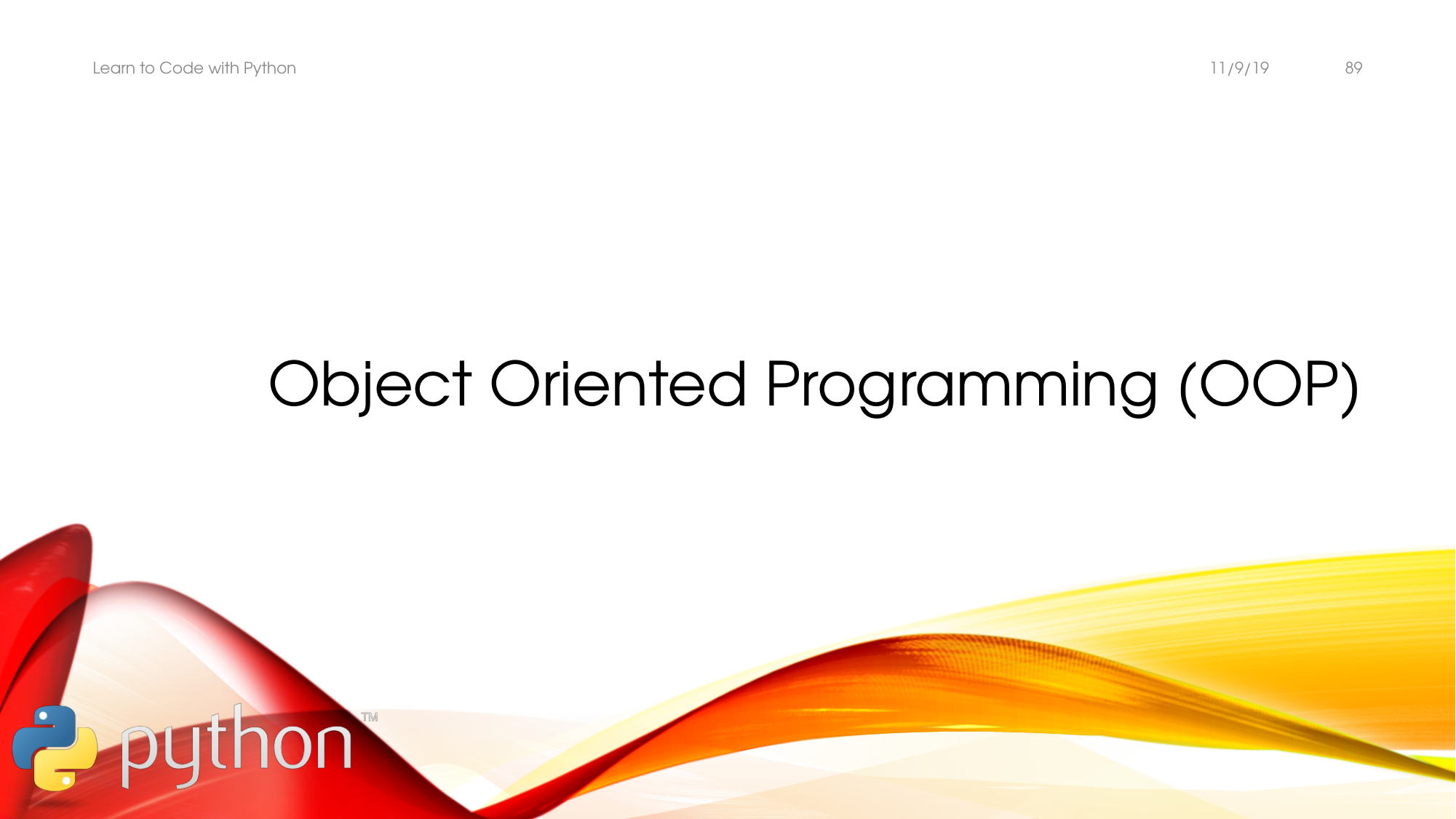

11/9/19
89
Learn to Code with Python
# Object Oriented Programming (OOP)